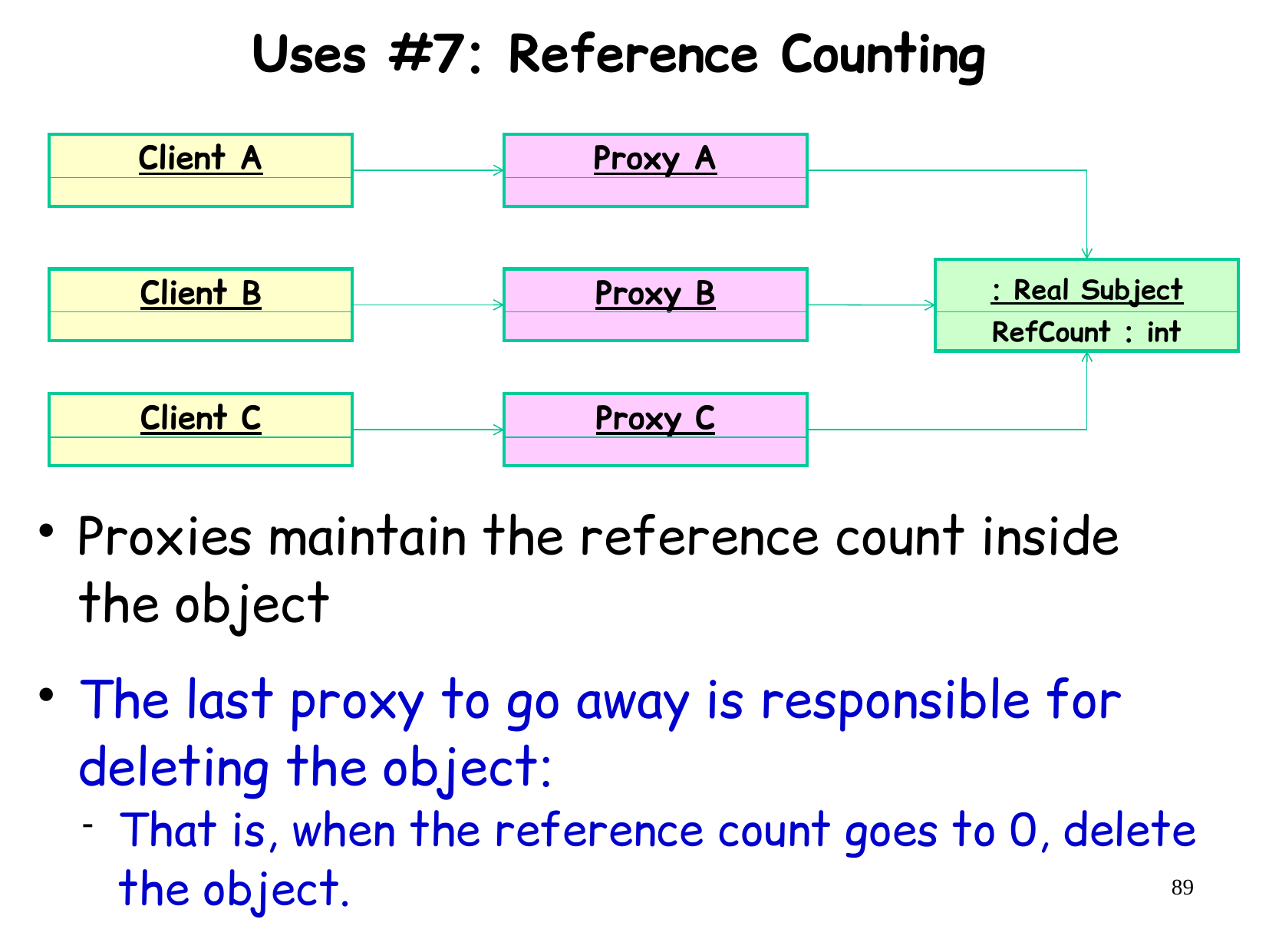

# Uses #7: Reference Counting

Client A

Client B

Client C

Proxy A

Proxy B

Proxy C

: Real Subject
RefCount : int
Proxies maintain the reference count inside the object
The last proxy to go away is responsible for deleting the object:
That is, when the reference count goes to 0, delete the object.